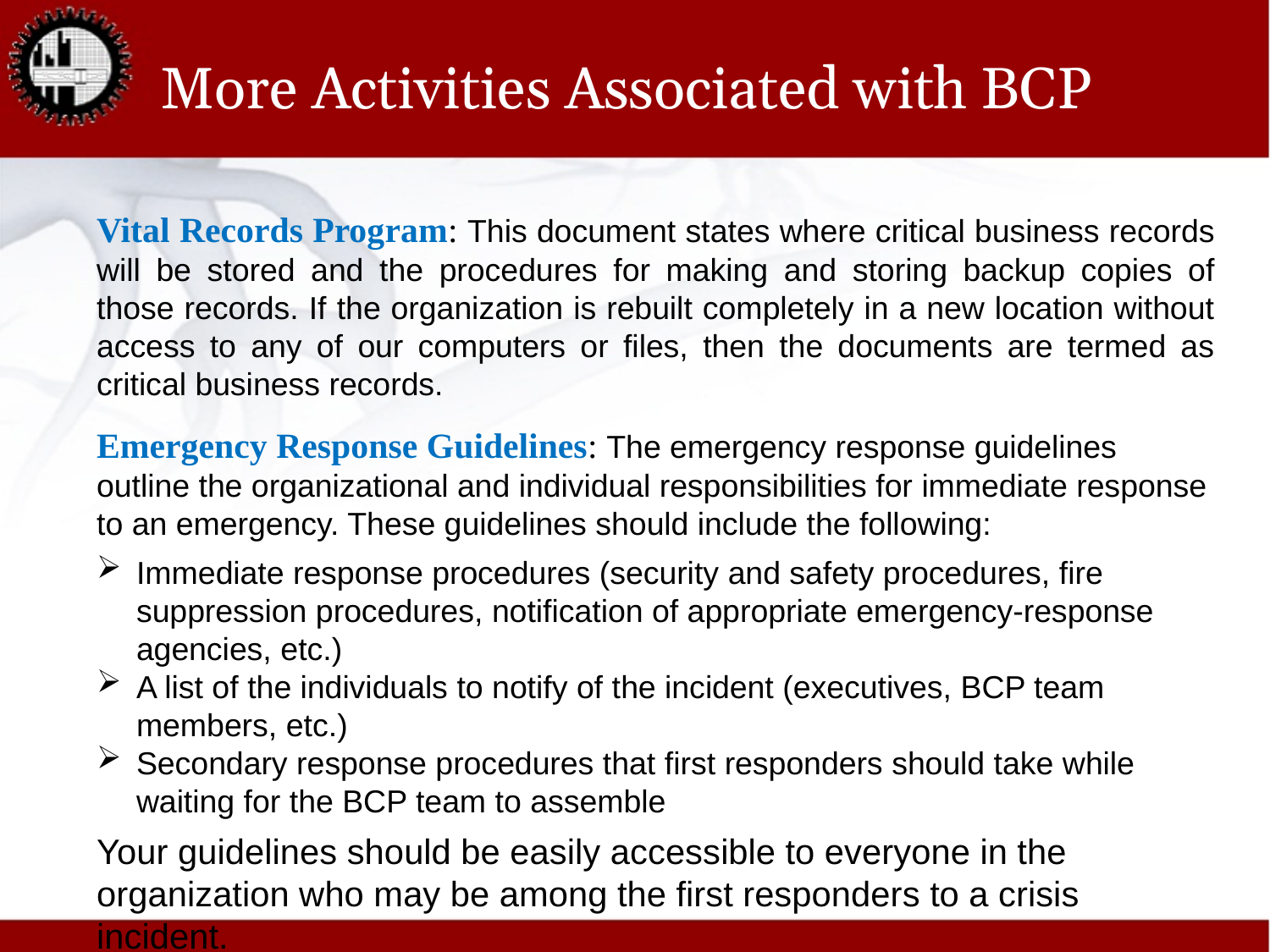

# More Activities Associated with BCP
Vital Records Program: This document states where critical business records will be stored and the procedures for making and storing backup copies of those records. If the organization is rebuilt completely in a new location without access to any of our computers or files, then the documents are termed as critical business records.
Emergency Response Guidelines: The emergency response guidelines outline the organizational and individual responsibilities for immediate response to an emergency. These guidelines should include the following:
Immediate response procedures (security and safety procedures, fire suppression procedures, notification of appropriate emergency-response agencies, etc.)
A list of the individuals to notify of the incident (executives, BCP team members, etc.)
Secondary response procedures that first responders should take while waiting for the BCP team to assemble
Your guidelines should be easily accessible to everyone in the organization who may be among the first responders to a crisis incident.